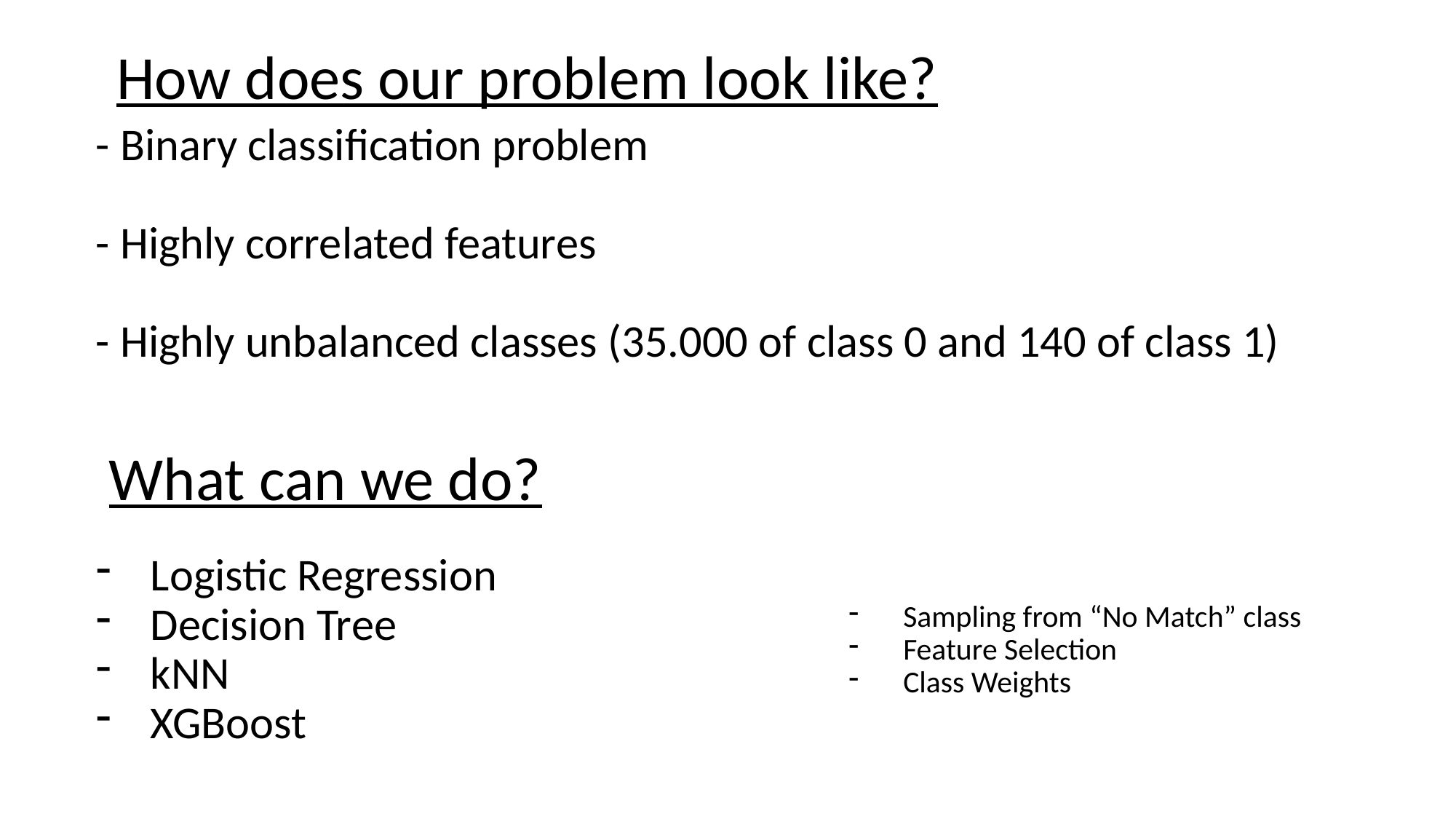

How does our problem look like?
# - Binary classification problem - Highly correlated features - Highly unbalanced classes (35.000 of class 0 and 140 of class 1)
What can we do?
Logistic Regression
Decision Tree
kNN
XGBoost
Sampling from “No Match” class
Feature Selection
Class Weights